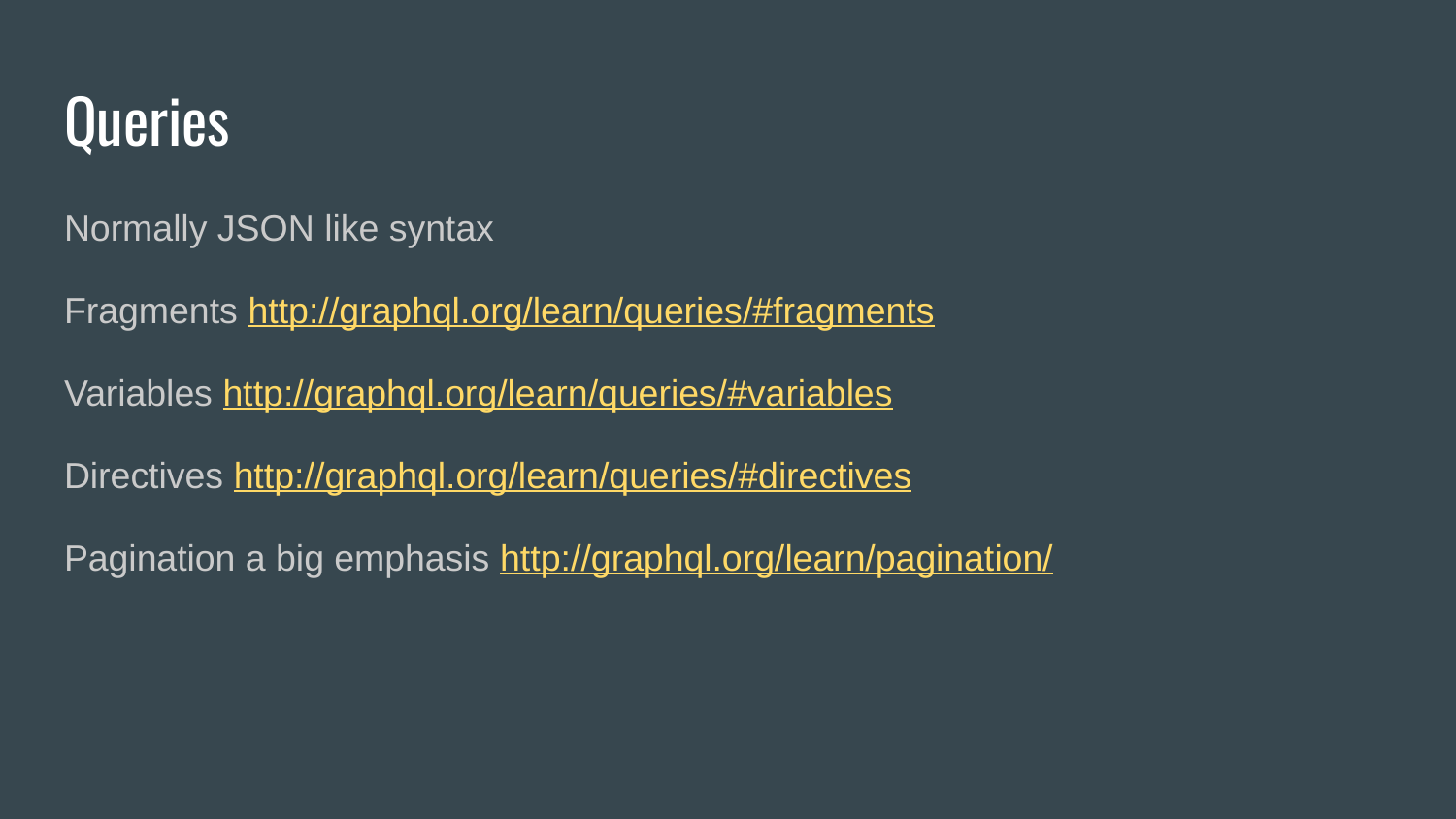

# Queries
Normally JSON like syntax
Fragments http://graphql.org/learn/queries/#fragments
Variables http://graphql.org/learn/queries/#variables
Directives http://graphql.org/learn/queries/#directives
Pagination a big emphasis http://graphql.org/learn/pagination/